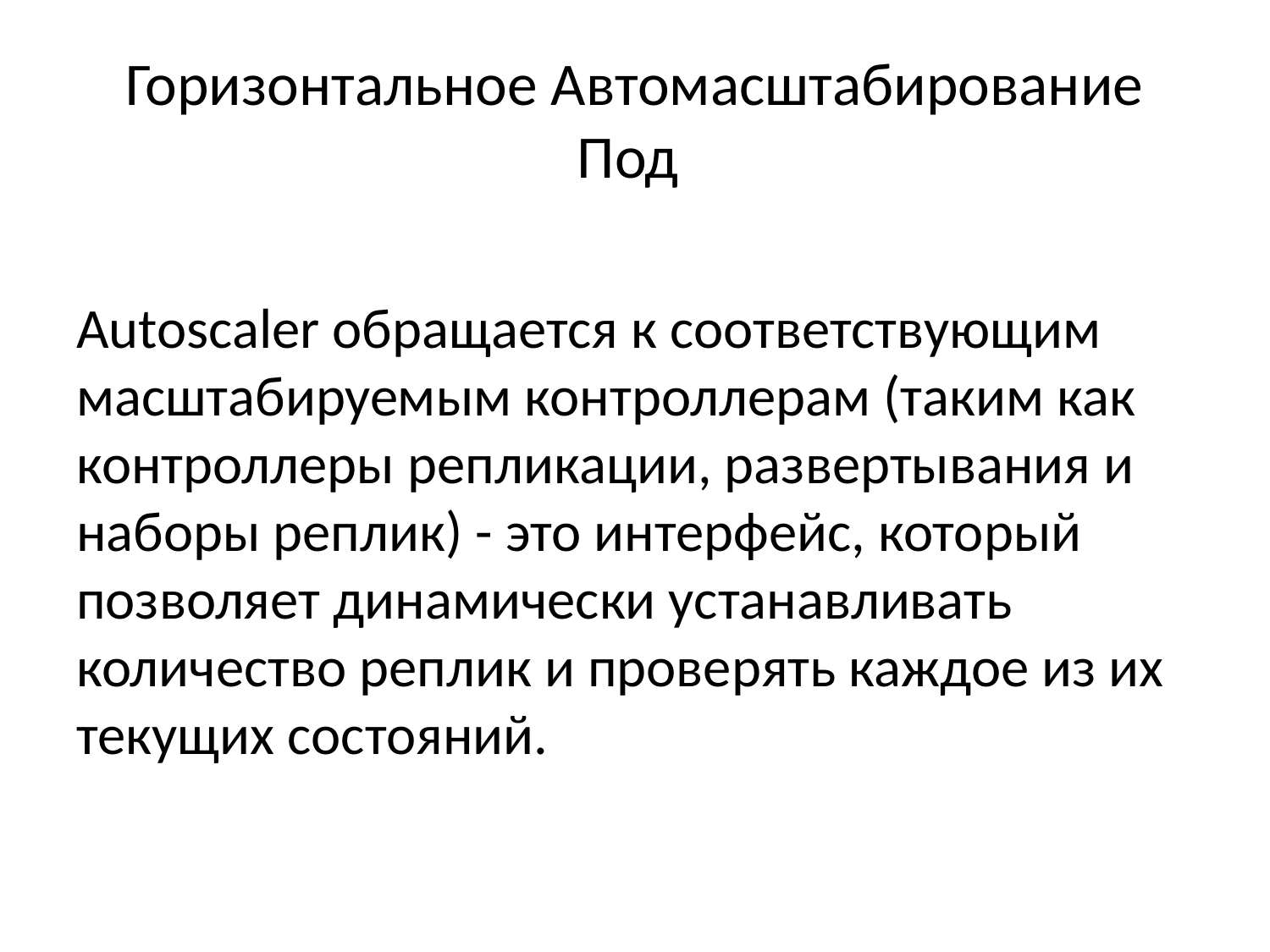

# Горизонтальное Автомасштабирование Под
Autoscaler обращается к соответствующим масштабируемым контроллерам (таким как контроллеры репликации, развертывания и наборы реплик) - это интерфейс, который позволяет динамически устанавливать количество реплик и проверять каждое из их текущих состояний.